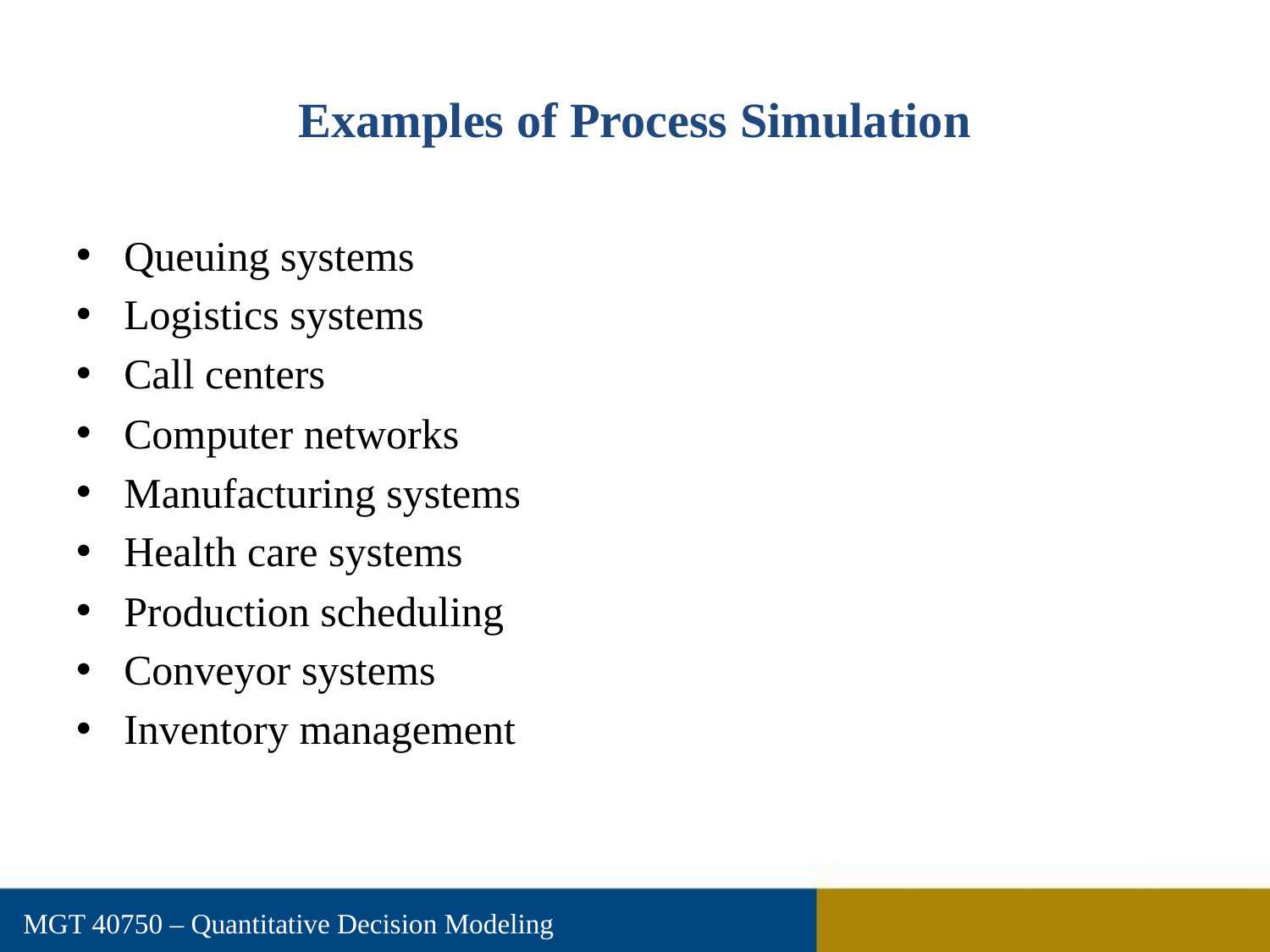

# Examples of Process Simulation
Queuing systems
Logistics systems
Call centers
Computer networks
Manufacturing systems
Health care systems
Production scheduling
Conveyor systems
Inventory management